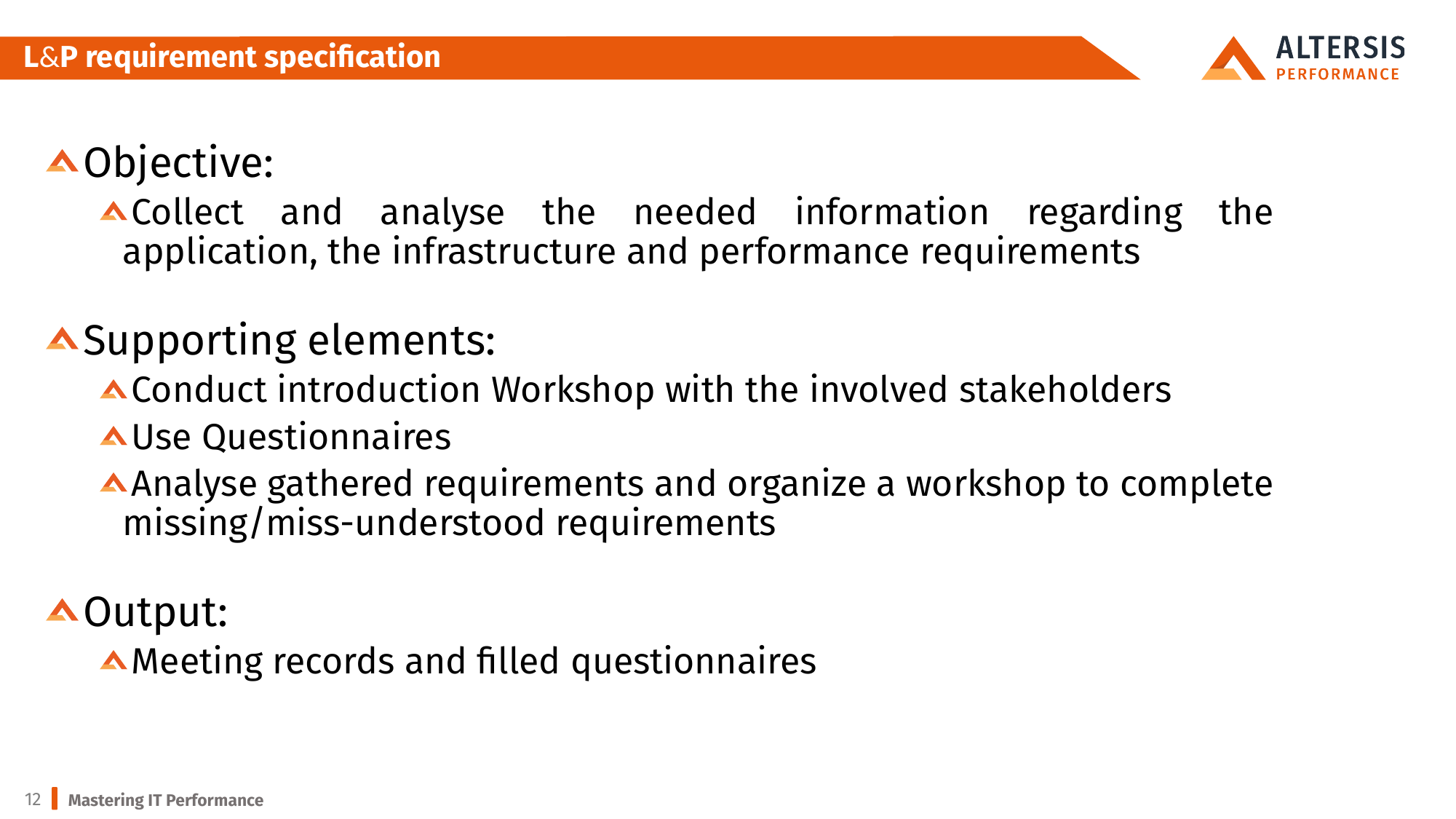

# L&P requirement specification
Objective:
Collect and analyse the needed information regarding the application, the infrastructure and performance requirements
Supporting elements:
Conduct introduction Workshop with the involved stakeholders
Use Questionnaires
Analyse gathered requirements and organize a workshop to complete missing/miss-understood requirements
Output:
Meeting records and filled questionnaires
Mastering IT Performance